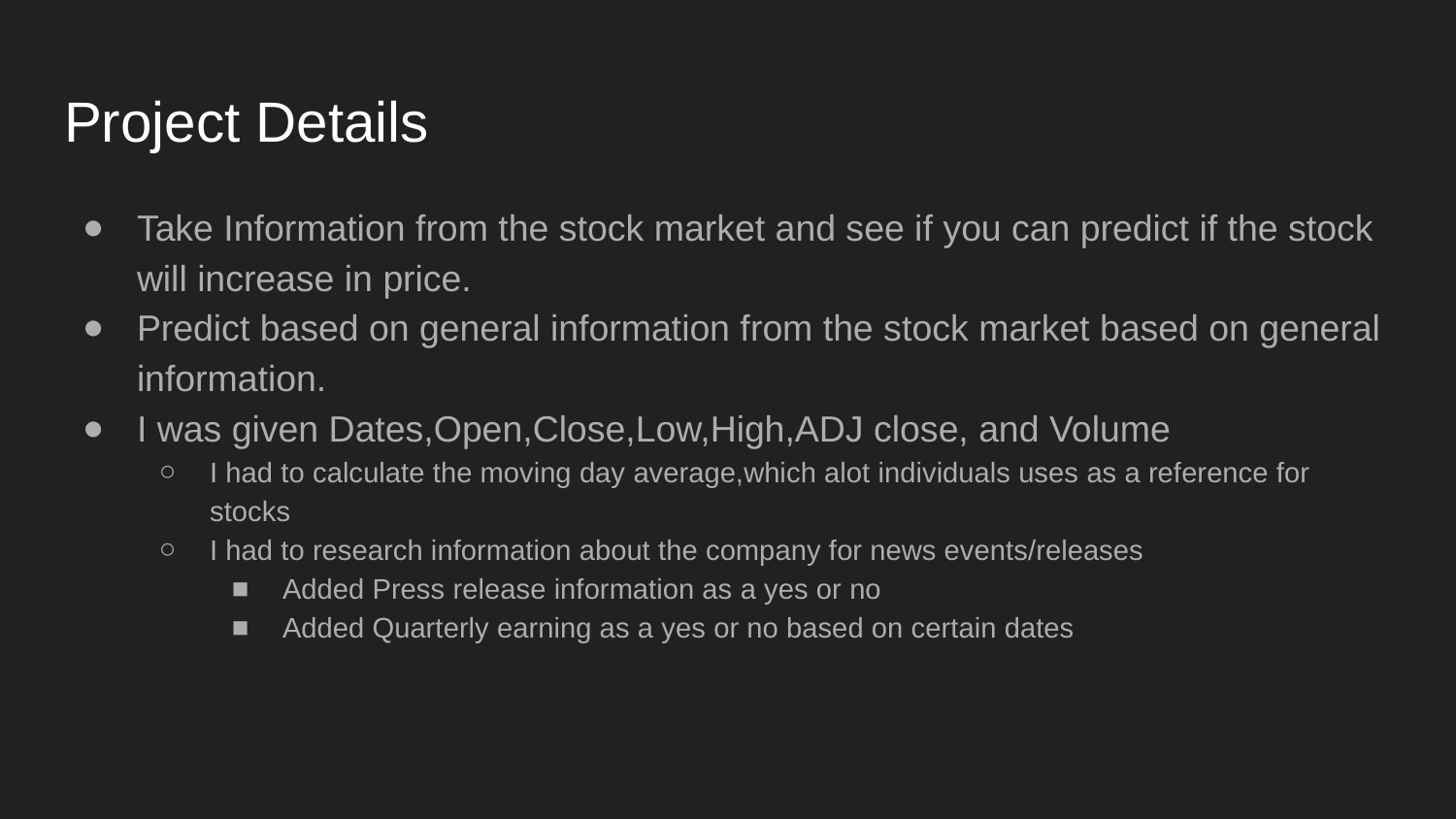

# Project Details
Take Information from the stock market and see if you can predict if the stock will increase in price.
Predict based on general information from the stock market based on general information.
I was given Dates,Open,Close,Low,High,ADJ close, and Volume
I had to calculate the moving day average,which alot individuals uses as a reference for stocks
I had to research information about the company for news events/releases
Added Press release information as a yes or no
Added Quarterly earning as a yes or no based on certain dates